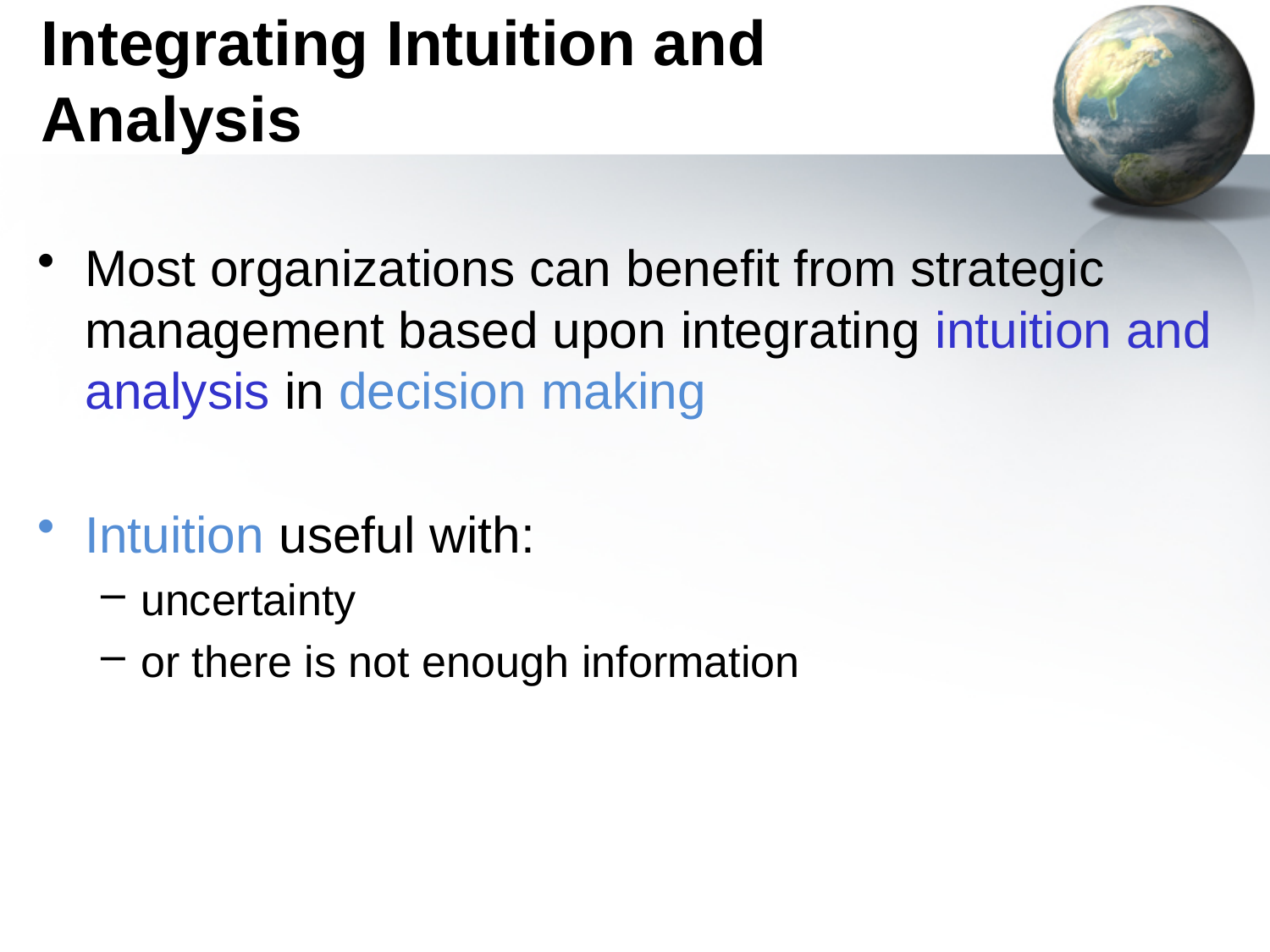

# Integrating Intuition and Analysis
Most organizations can benefit from strategic management based upon integrating intuition and analysis in decision making

Intuition useful with:
uncertainty
or there is not enough information